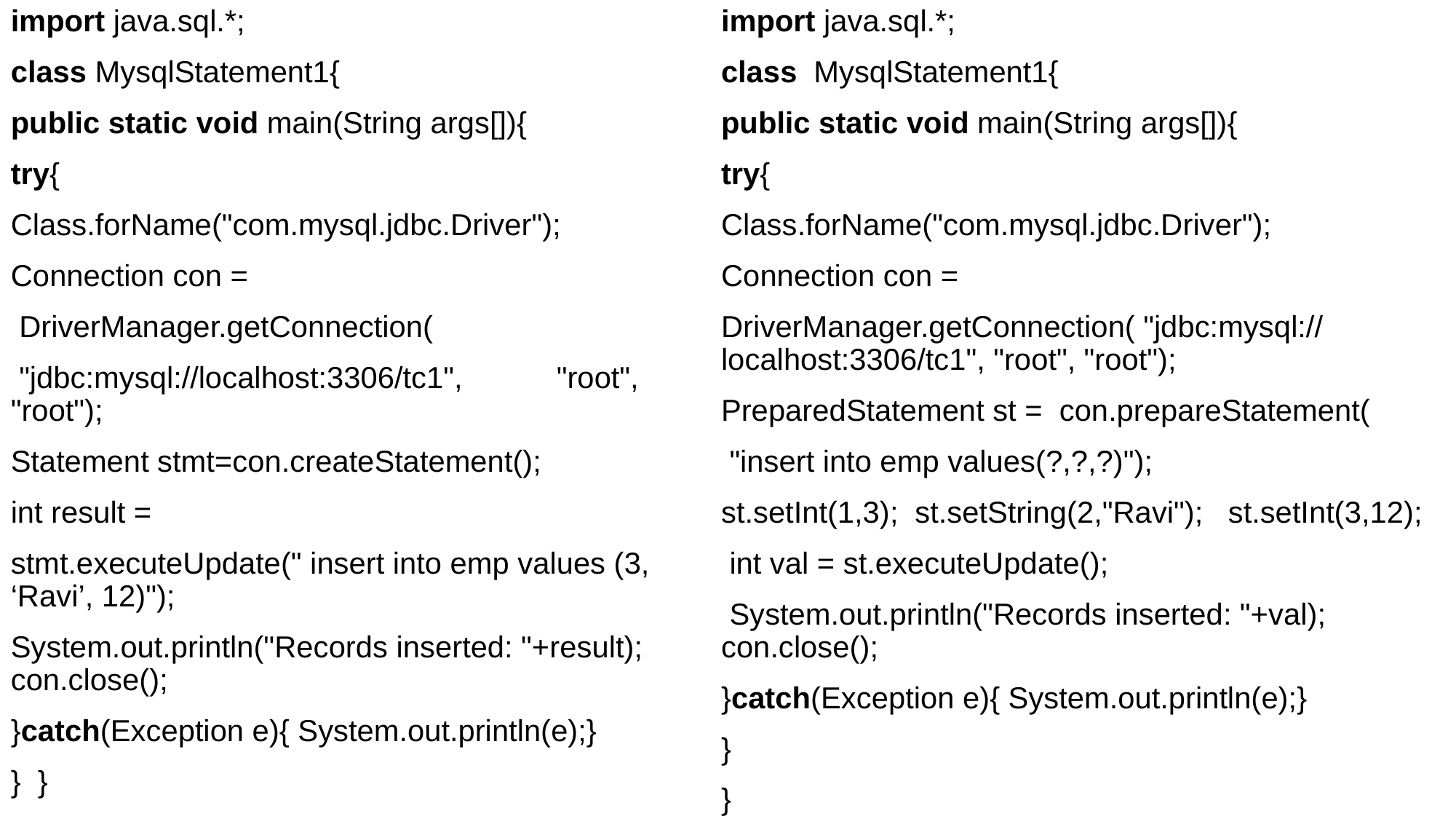

import java.sql.*;
class MysqlStatement1{
public static void main(String args[]){
try{
Class.forName("com.mysql.jdbc.Driver");
Connection con =
 DriverManager.getConnection(
 "jdbc:mysql://localhost:3306/tc1", 	"root", "root");
Statement stmt=con.createStatement();
int result =
stmt.executeUpdate(" insert into emp values (3, ‘Ravi’, 12)");
System.out.println("Records inserted: "+result); con.close();
}catch(Exception e){ System.out.println(e);}
}  }
import java.sql.*;
class  MysqlStatement1{
public static void main(String args[]){
try{
Class.forName("com.mysql.jdbc.Driver");
Connection con =
DriverManager.getConnection( "jdbc:mysql://localhost:3306/tc1", "root", "root");
PreparedStatement st =  con.prepareStatement(
 "insert into emp values(?,?,?)");
st.setInt(1,3);  st.setString(2,"Ravi");   st.setInt(3,12);
 int val = st.executeUpdate();
 System.out.println("Records inserted: "+val); con.close();
}catch(Exception e){ System.out.println(e);}
}
}
65